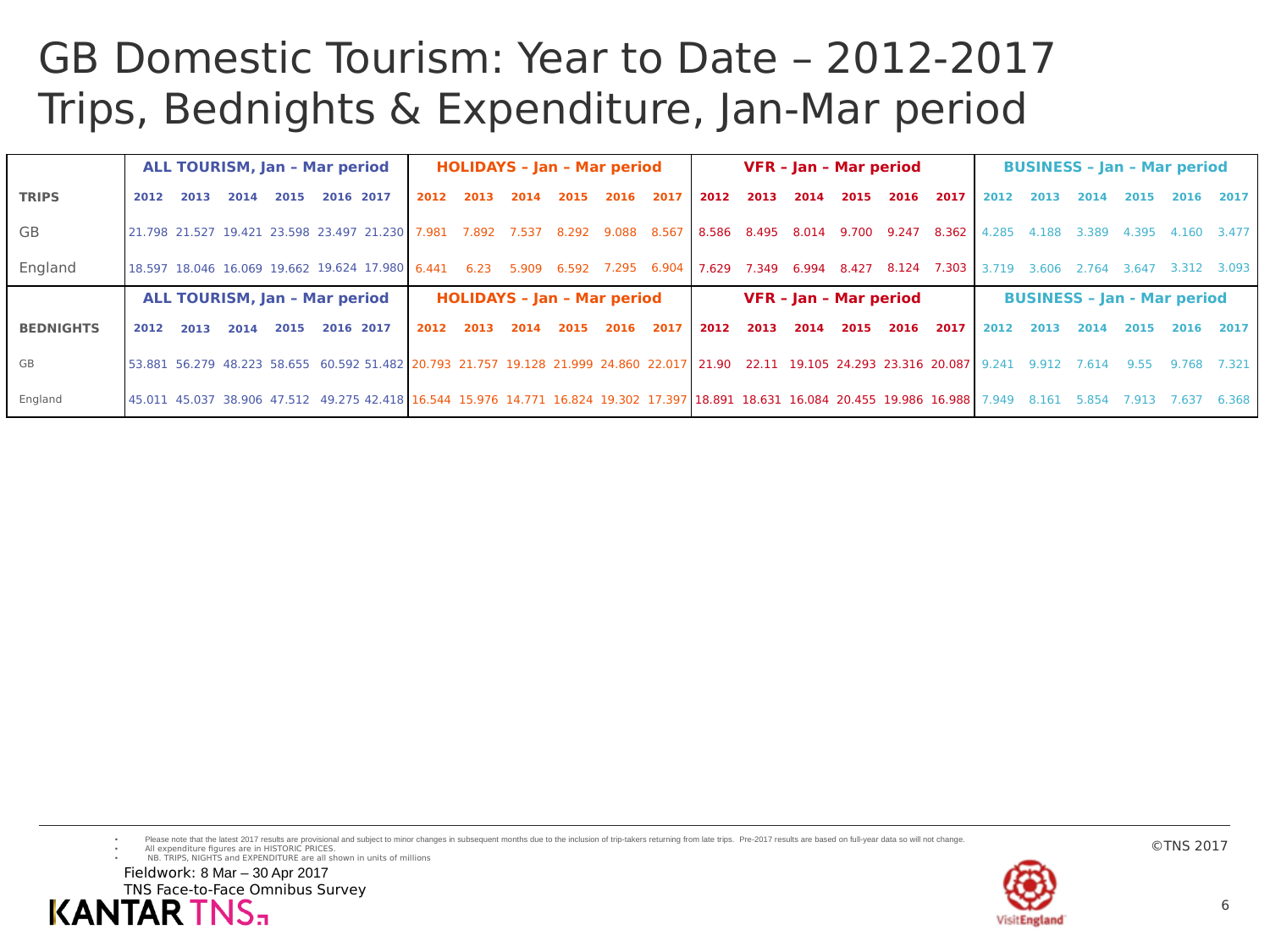

# GB Domestic Tourism: Year to Date – 2012-2017 Trips, Bednights & Expenditure, Jan-Mar period
|  | ALL TOURISM, Jan – Mar period |  |  |  |  |  | HOLIDAYS – Jan – Mar period |  |  |  |  |  | VFR – Jan – Mar period |  |  |  |  |  | BUSINESS – Jan – Mar period |  |  |  |  |  |
| --- | --- | --- | --- | --- | --- | --- | --- | --- | --- | --- | --- | --- | --- | --- | --- | --- | --- | --- | --- | --- | --- | --- | --- | --- |
| TRIPS | 2012 | 2013 | 2014 | 2015 | 2016 | 2017 | 2012 | 2013 | 2014 | 2015 | 2016 | 2017 | 2012 | 2013 | 2014 | 2015 | 2016 | 2017 | 2012 | 2013 | 2014 | 2015 | 2016 | 2017 |
| GB | 21.798 | 21.527 | 19.421 | 23.598 | 23.497 | 21.230 | 7.981 | 7.892 | 7.537 | 8.292 | 9.088 | 8.567 | 8.586 | 8.495 | 8.014 | 9.700 | 9.247 | 8.362 | 4.285 | 4.188 | 3.389 | 4.395 | 4.160 | 3.477 |
| England | 18.597 | 18.046 | 16.069 | 19.662 | 19.624 | 17.980 | 6.441 | 6.23 | 5.909 | 6.592 | 7.295 | 6.904 | 7.629 | 7.349 | 6.994 | 8.427 | 8.124 | 7.303 | 3.719 | 3.606 | 2.764 | 3.647 | 3.312 | 3.093 |
|  | ALL TOURISM, Jan – Mar period |  |  |  |  |  | HOLIDAYS – Jan – Mar period |  |  |  |  |  | VFR – Jan – Mar period |  |  |  |  |  | BUSINESS – Jan - Mar period |  |  |  |  |  |
| BEDNIGHTS | 2012 | 2013 | 2014 | 2015 | 2016 | 2017 | 2012 | 2013 | 2014 | 2015 | 2016 | 2017 | 2012 | 2013 | 2014 | 2015 | 2016 | 2017 | 2012 | 2013 | 2014 | 2015 | 2016 | 2017 |
| GB | 53.881 | 56.279 | 48.223 | 58.655 | 60.592 | 51.482 | 20.793 | 21.757 | 19.128 | 21.999 | 24.860 | 22.017 | 21.90 | 22.11 | 19.105 | 24.293 | 23.316 | 20.087 | 9.241 | 9.912 | 7.614 | 9.55 | 9.768 | 7.321 |
| England | 45.011 | 45.037 | 38.906 | 47.512 | 49.275 | 42.418 | 16.544 | 15.976 | 14.771 | 16.824 | 19.302 | 17.397 | 18.891 | 18.631 | 16.084 | 20.455 | 19.986 | 16.988 | 7.949 | 8.161 | 5.854 | 7.913 | 7.637 | 6.368 |
Please note that the latest 2017 results are provisional and subject to minor changes in subsequent months due to the inclusion of trip-takers returning from late trips.  Pre-2017 results are based on full-year data so will not change.
All expenditure figures are in HISTORIC PRICES.
 NB. TRIPS, NIGHTS and EXPENDITURE are all shown in units of millions

Fieldwork: 8 Mar – 30 Apr 2017
TNS Face-to-Face Omnibus Survey
6